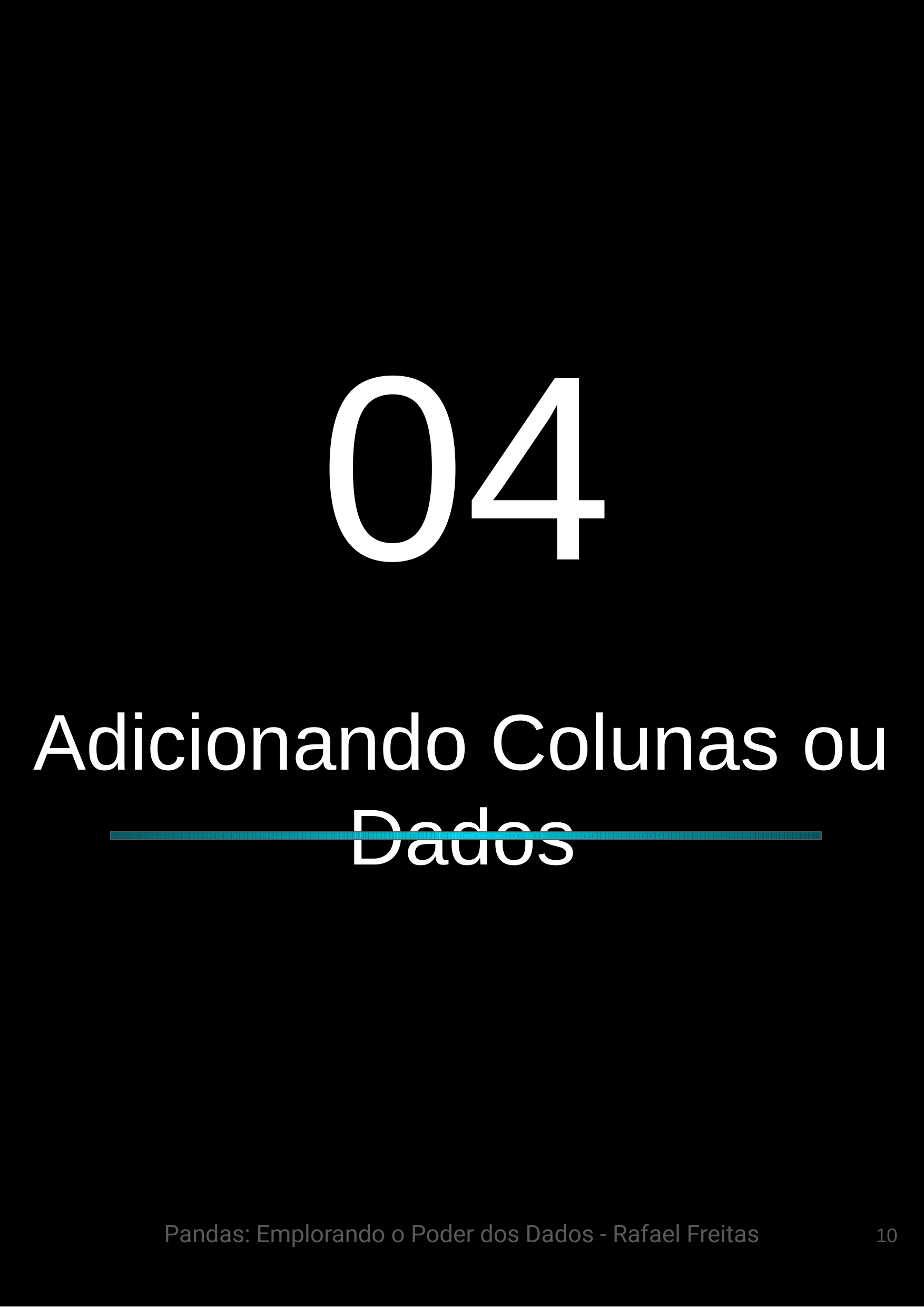

04
Adicionando Colunas ou Dados

10
Pandas: Emplorando o Poder dos Dados - Rafael Freitas